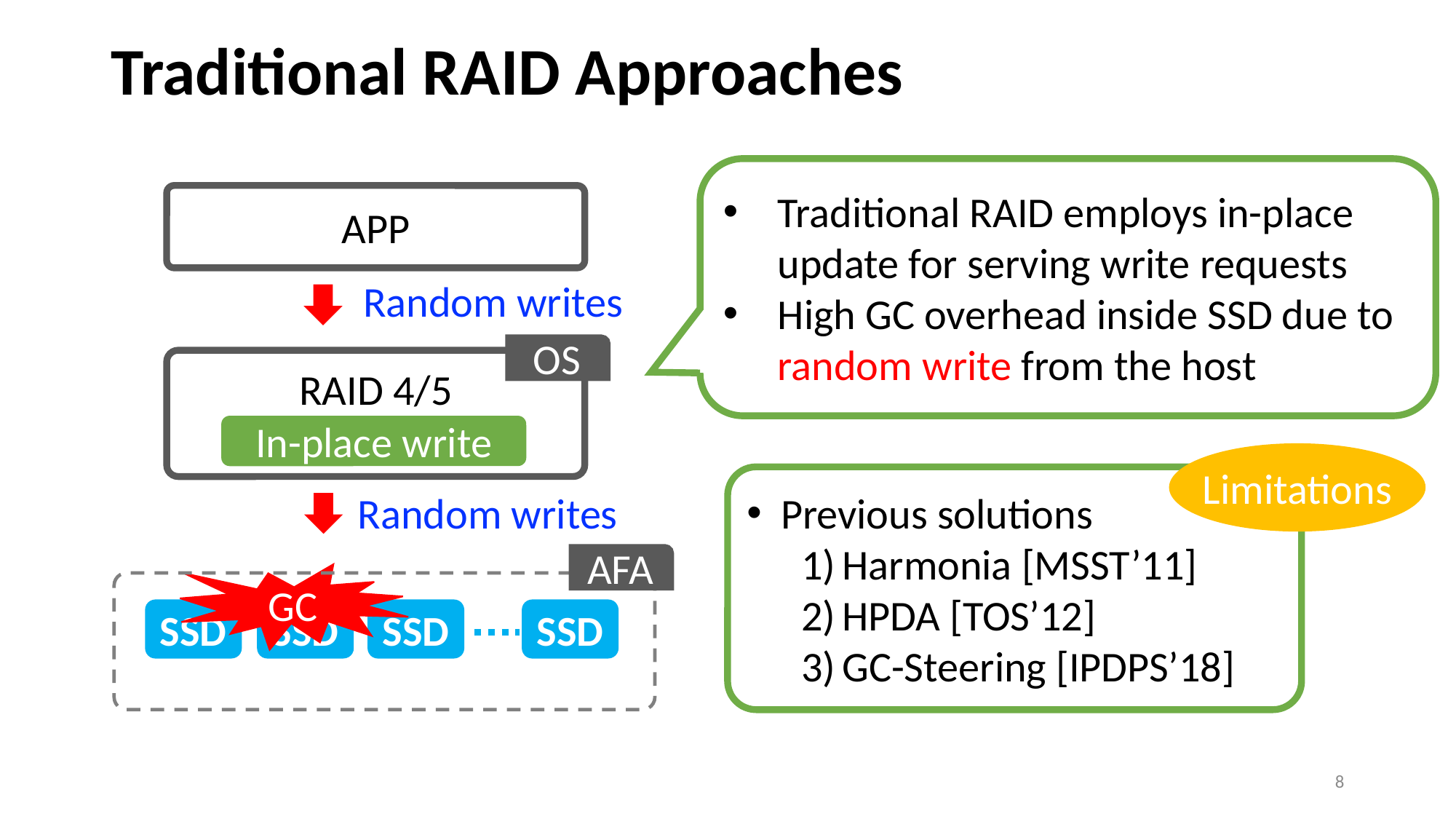

# Traditional RAID Approaches
Traditional RAID employs in-place update for serving write requests
High GC overhead inside SSD due to random write from the host
APP
Random writes

OS
RAID 4/5
In-place write
Limitations
Previous solutions
Harmonia [MSST’11]
HPDA [TOS’12]
GC-Steering [IPDPS’18]
Random writes

AFA
GC

SSD
SSD
SSD
SSD
8